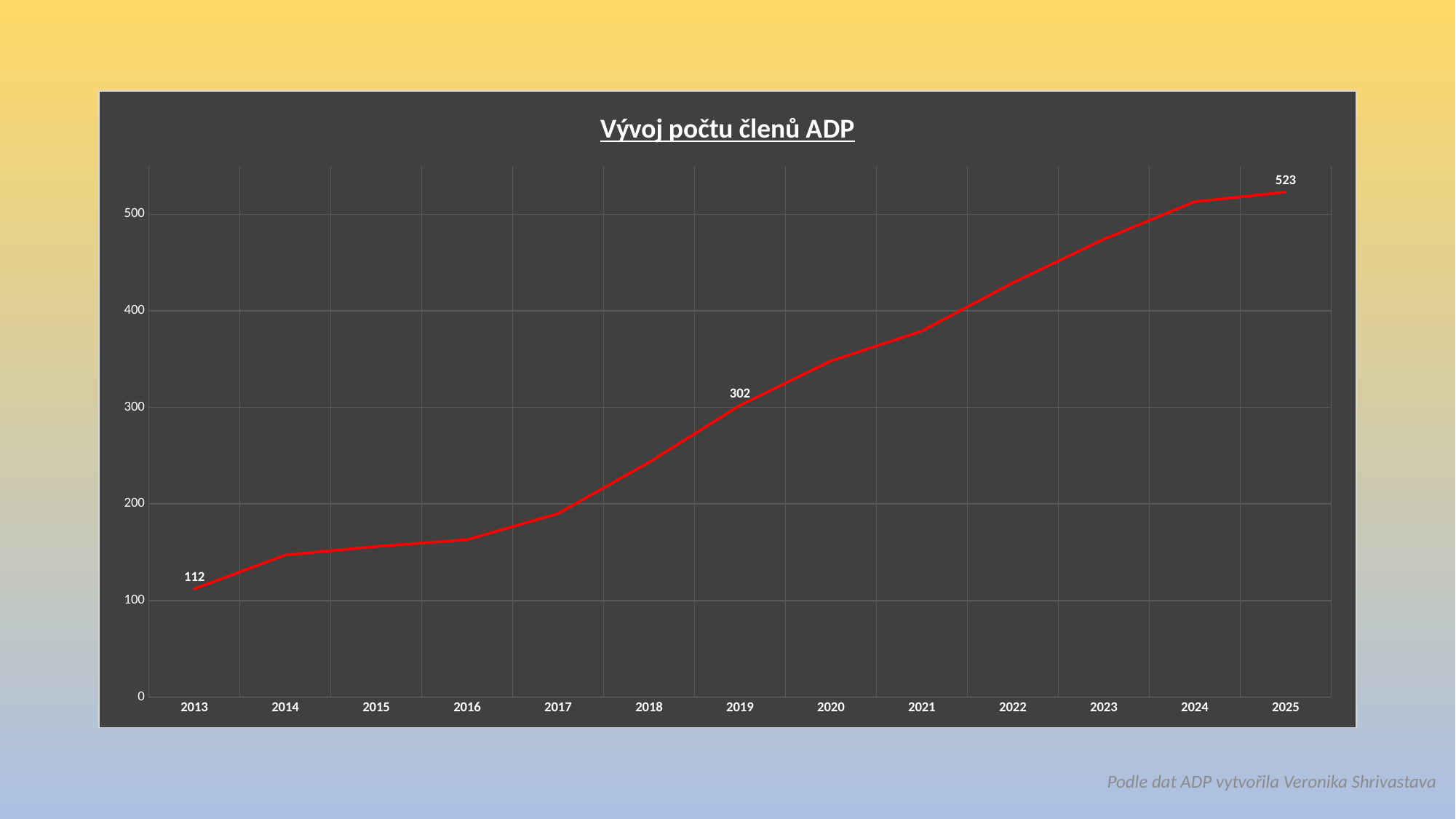

### Chart: Vývoj počtu členů ADP

| Category | Počet členů celkem |
|---|---|
| 2013 | 112.0 |
| 2014 | 147.0 |
| 2015 | 156.0 |
| 2016 | 163.0 |
| 2017 | 190.0 |
| 2018 | 243.0 |
| 2019 | 302.0 |
| 2020 | 348.0 |
| 2021 | 379.0 |
| 2022 | 429.0 |
| 2023 | 474.0 |
| 2024 | 513.0 |
| 2025 | 523.0 |
Podle dat ADP vytvořila Veronika Shrivastava